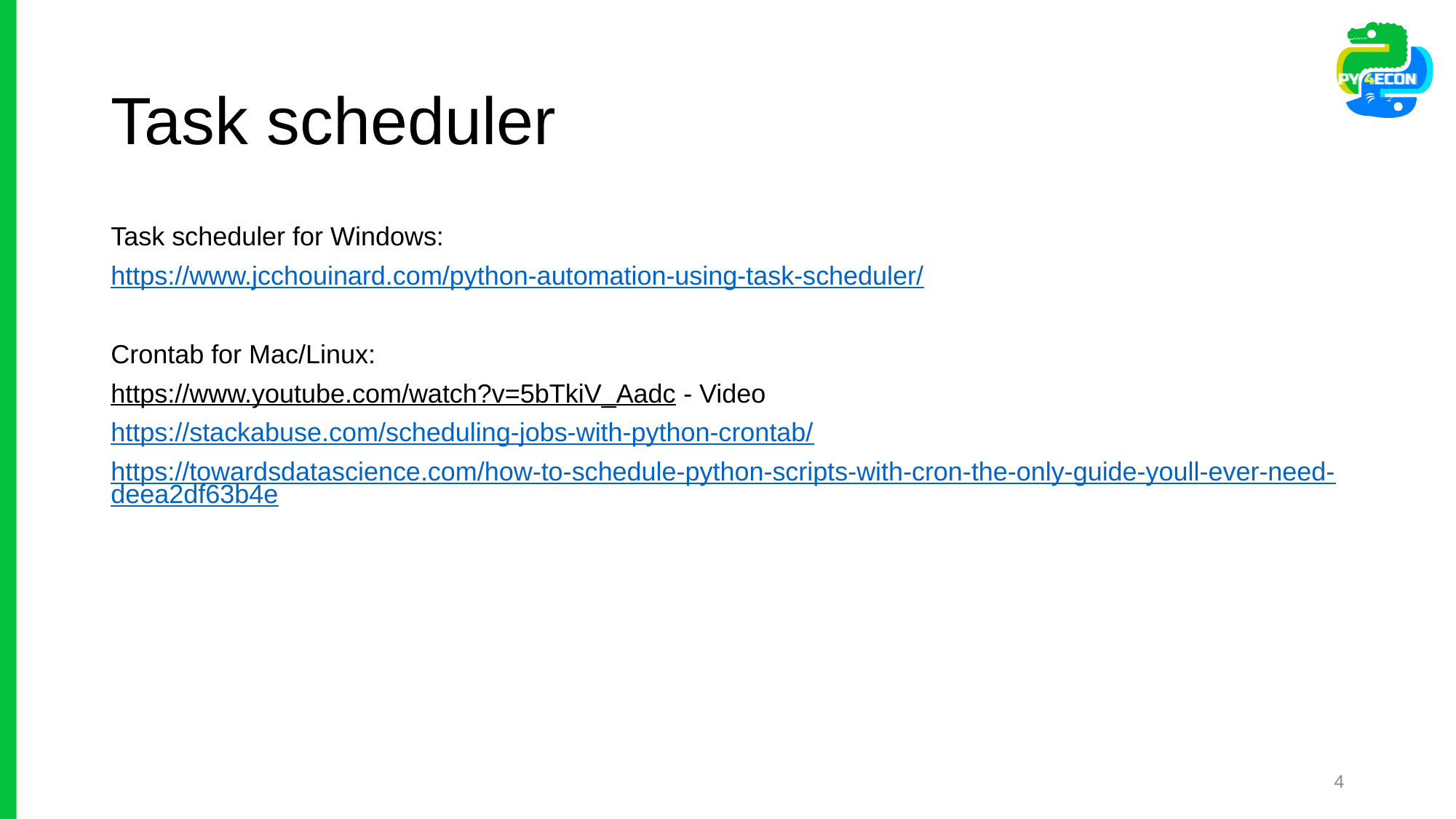

# Task scheduler
Task scheduler for Windows:
https://www.jcchouinard.com/python-automation-using-task-scheduler/

Crontab for Mac/Linux:
https://www.youtube.com/watch?v=5bTkiV_Aadc - Video
https://stackabuse.com/scheduling-jobs-with-python-crontab/
https://towardsdatascience.com/how-to-schedule-python-scripts-with-cron-the-only-guide-youll-ever-need-deea2df63b4e

4